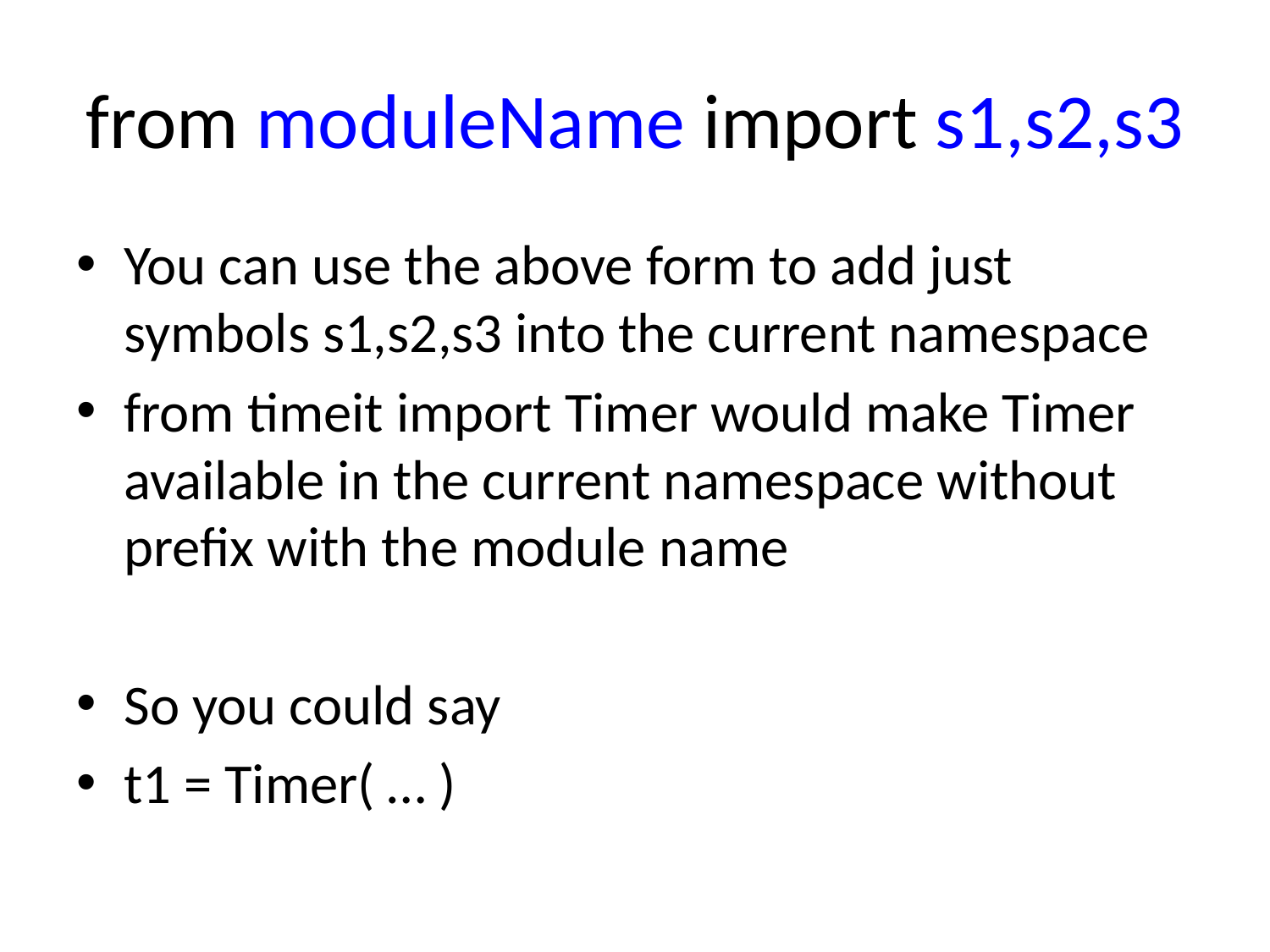

# from moduleName import s1,s2,s3
You can use the above form to add just symbols s1,s2,s3 into the current namespace
from timeit import Timer would make Timer available in the current namespace without prefix with the module name

So you could say
t1 = Timer( … )